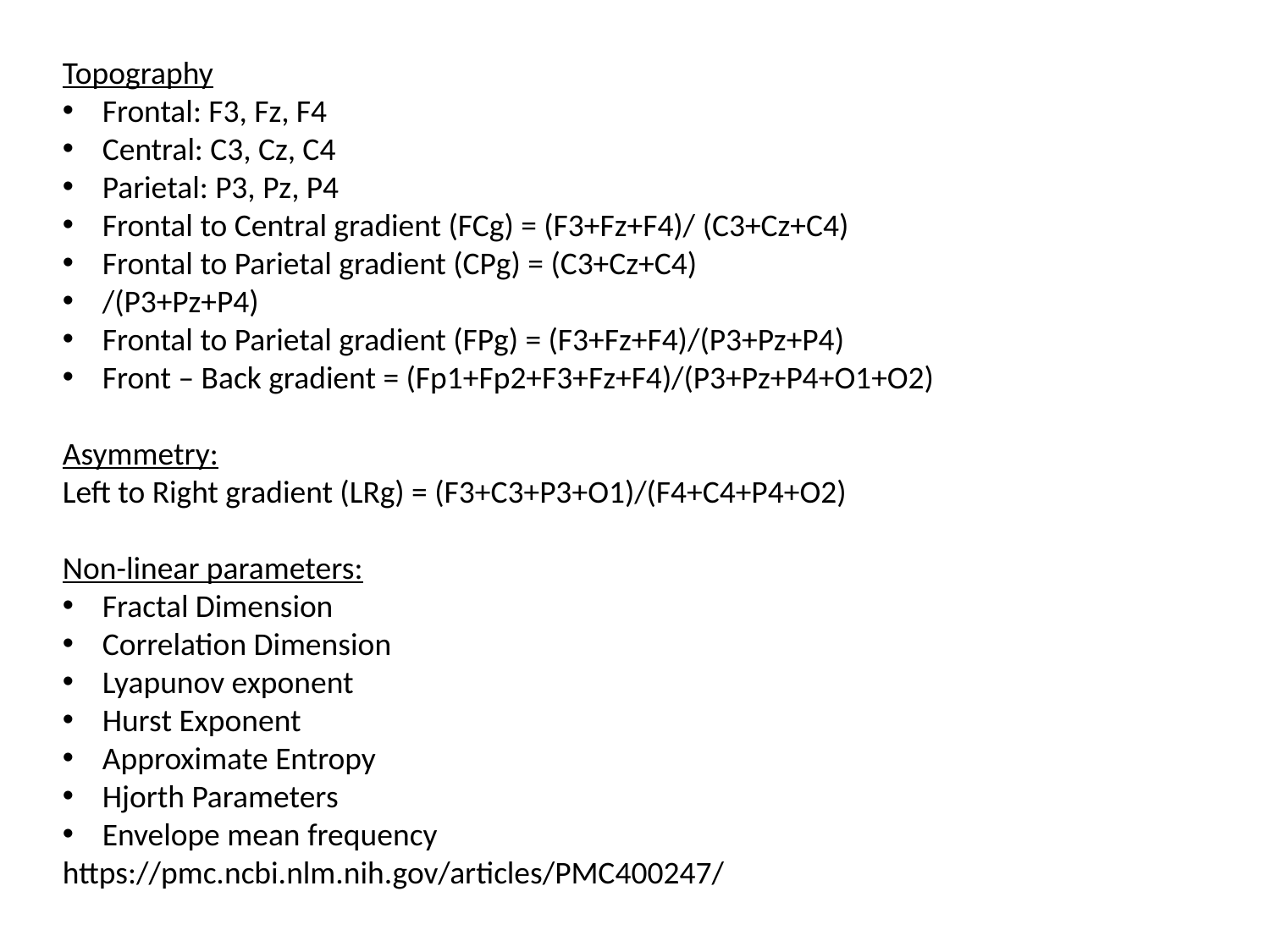

Topography
Frontal: F3, Fz, F4
Central: C3, Cz, C4
Parietal: P3, Pz, P4
Frontal to Central gradient (FCg) = (F3+Fz+F4)/ (C3+Cz+C4)
Frontal to Parietal gradient (CPg) = (C3+Cz+C4)
/(P3+Pz+P4)
Frontal to Parietal gradient (FPg) = (F3+Fz+F4)/(P3+Pz+P4)
Front – Back gradient = (Fp1+Fp2+F3+Fz+F4)/(P3+Pz+P4+O1+O2)

Asymmetry:
Left to Right gradient (LRg) = (F3+C3+P3+O1)/(F4+C4+P4+O2)

Non-linear parameters:
Fractal Dimension
Correlation Dimension
Lyapunov exponent
Hurst Exponent
Approximate Entropy
Hjorth Parameters
Envelope mean frequency
https://pmc.ncbi.nlm.nih.gov/articles/PMC400247/